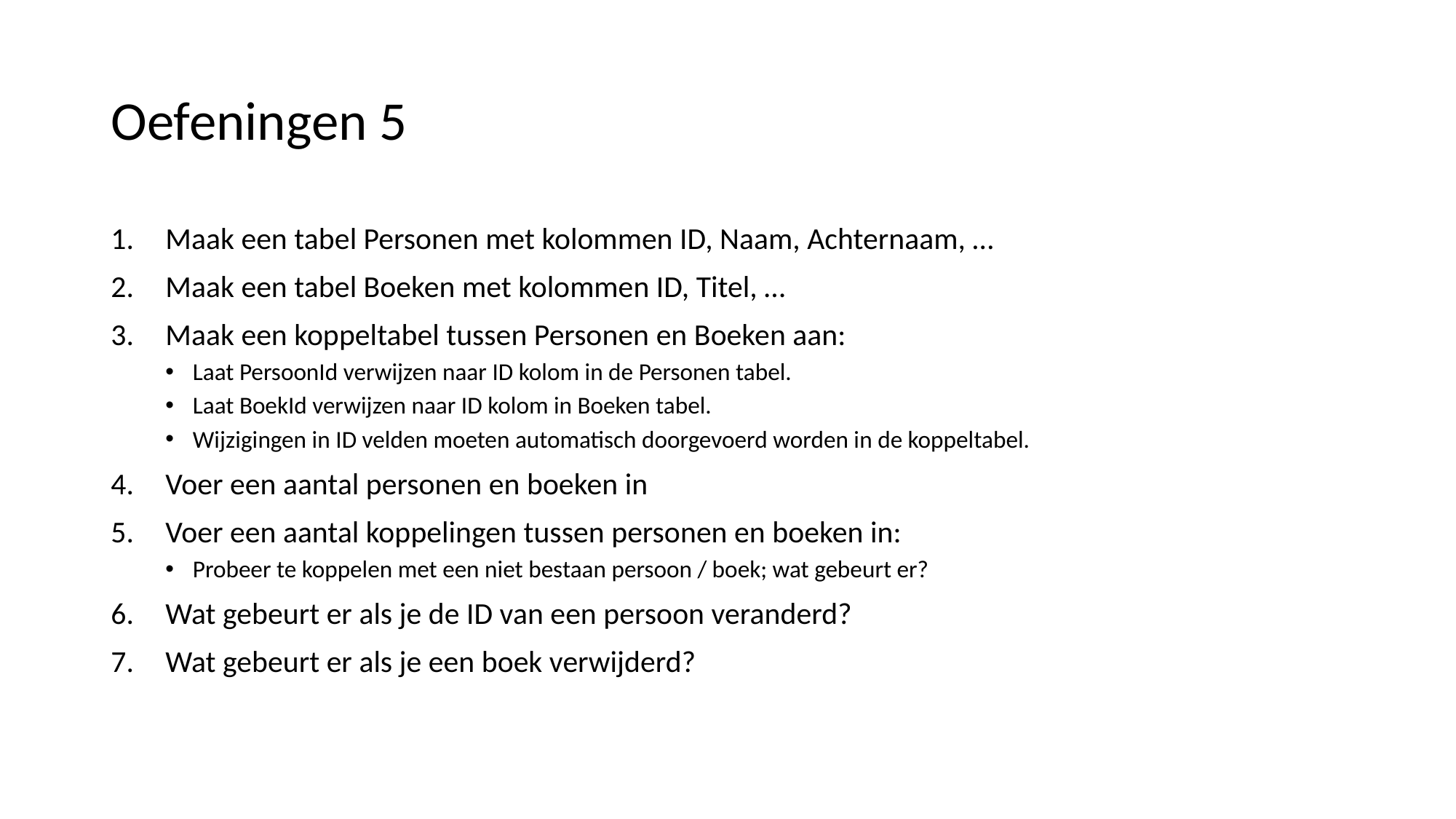

# Oefeningen 5
Maak een tabel Personen met kolommen ID, Naam, Achternaam, …
Maak een tabel Boeken met kolommen ID, Titel, …
Maak een koppeltabel tussen Personen en Boeken aan:
Laat PersoonId verwijzen naar ID kolom in de Personen tabel.
Laat BoekId verwijzen naar ID kolom in Boeken tabel.
Wijzigingen in ID velden moeten automatisch doorgevoerd worden in de koppeltabel.
Voer een aantal personen en boeken in
Voer een aantal koppelingen tussen personen en boeken in:
Probeer te koppelen met een niet bestaan persoon / boek; wat gebeurt er?
Wat gebeurt er als je de ID van een persoon veranderd?
Wat gebeurt er als je een boek verwijderd?